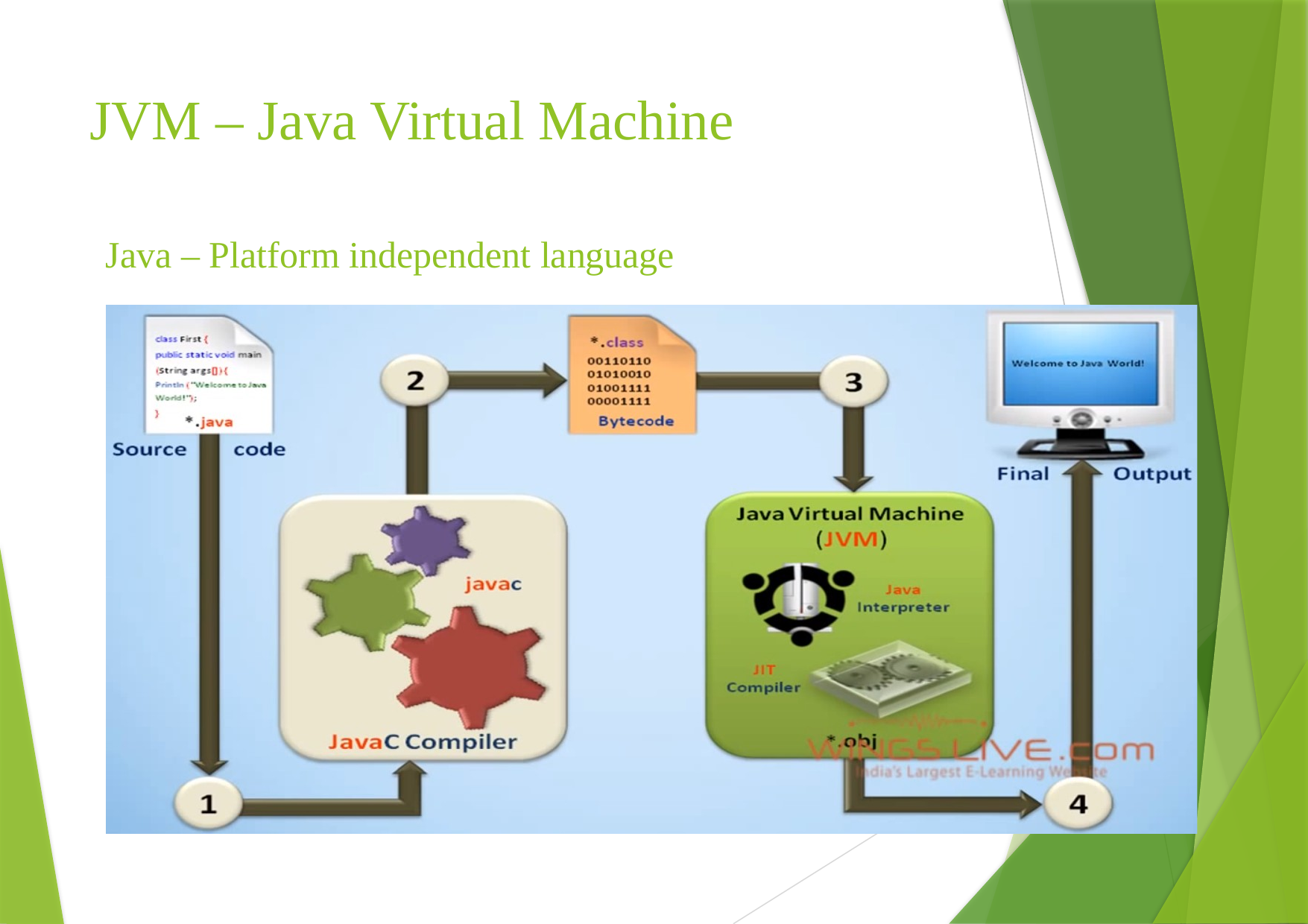

JVM – Java Virtual Machine
# Java – Platform independent language